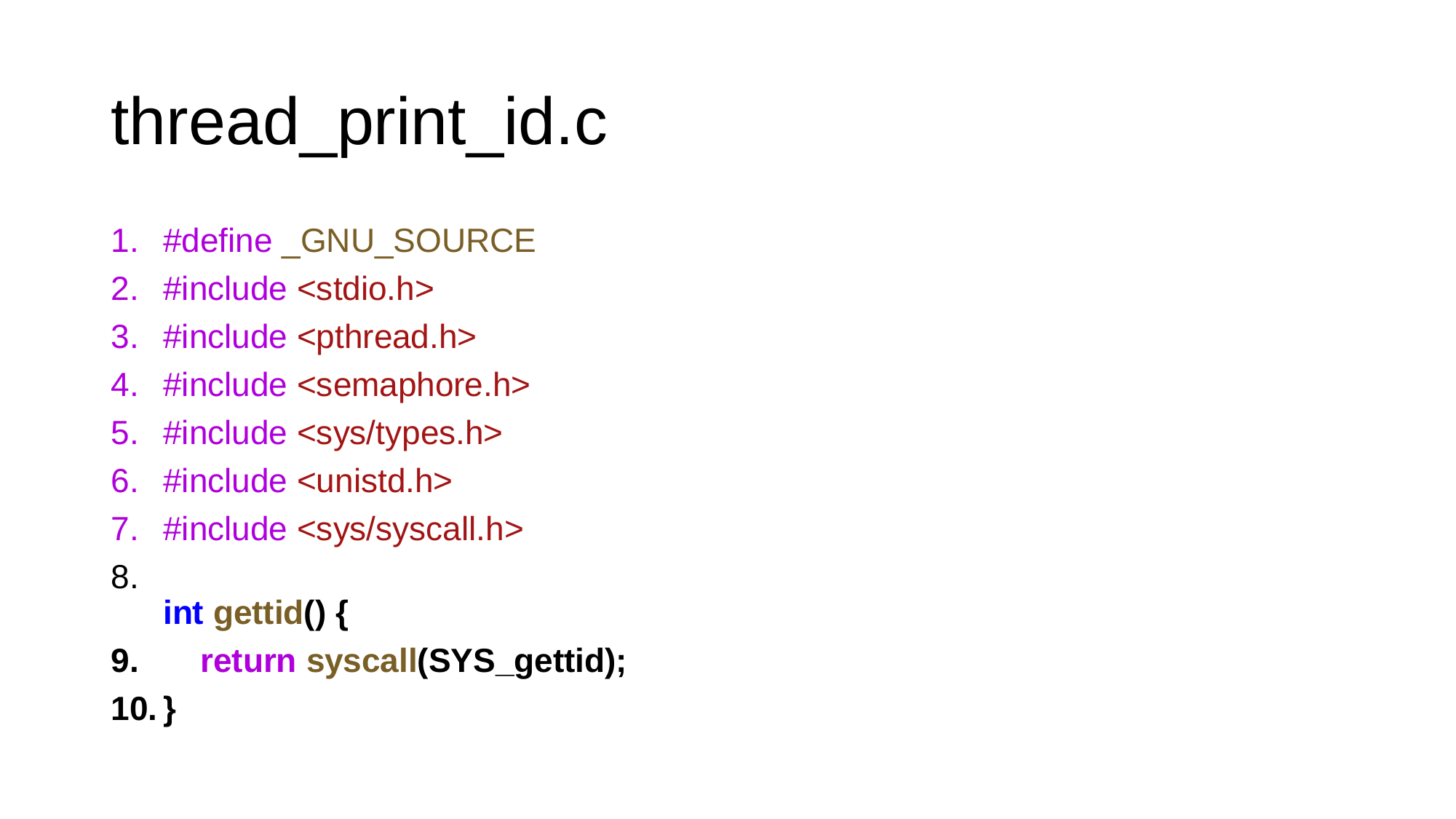

# thread_print_id.c
#define _GNU_SOURCE
#include <stdio.h>
#include <pthread.h>
#include <semaphore.h>
#include <sys/types.h>
#include <unistd.h>
#include <sys/syscall.h>
int gettid() {
    return syscall(SYS_gettid);
}